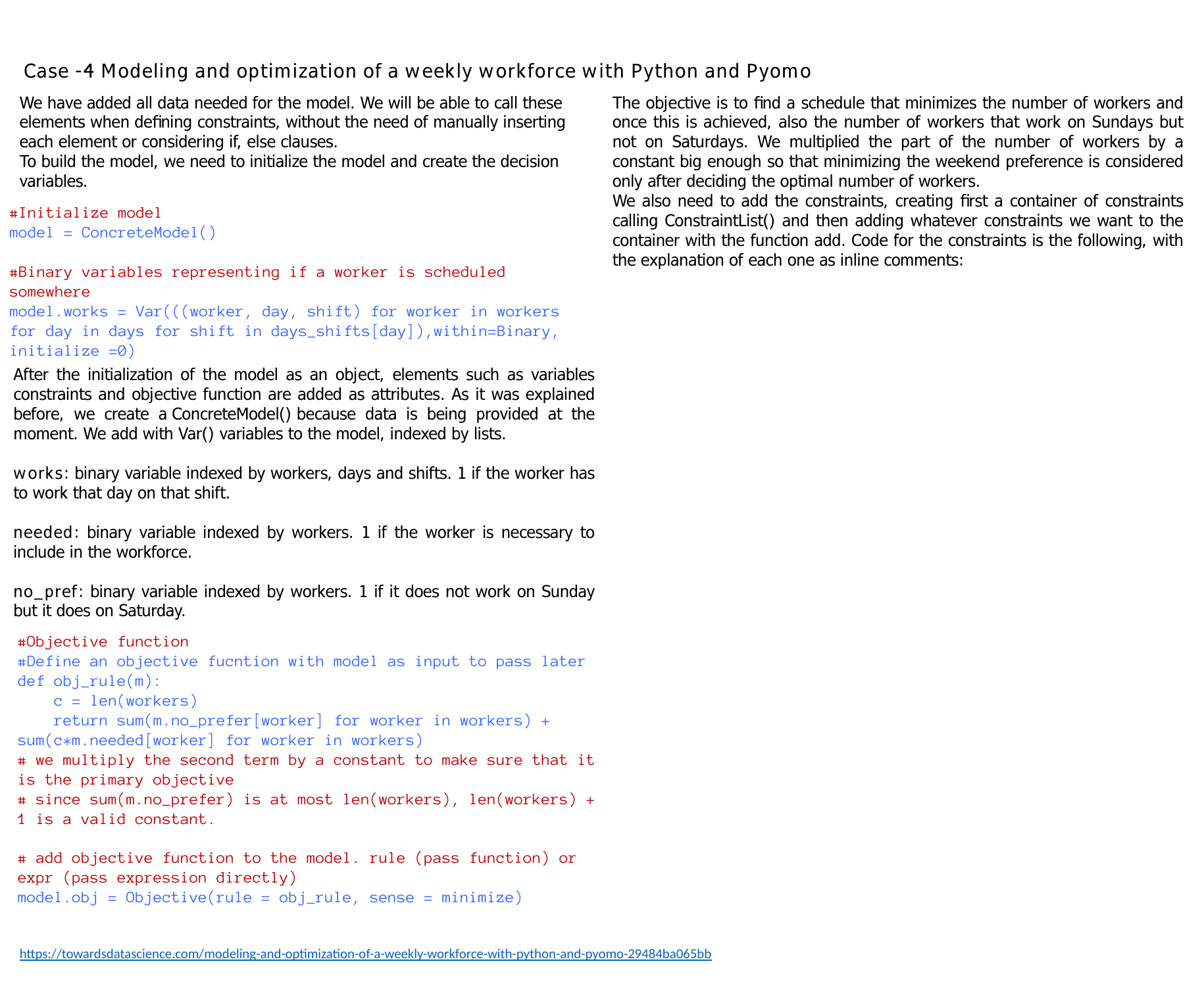

Case -4 Modeling and optimization of a weekly workforce with Python and Pyomo
We have added all data needed for the model. We will be able to call these elements when defining constraints, without the need of manually inserting each element or considering if, else clauses.
To build the model, we need to initialize the model and create the decision variables.
The objective is to find a schedule that minimizes the number of workers and once this is achieved, also the number of workers that work on Sundays but not on Saturdays. We multiplied the part of the number of workers by a constant big enough so that minimizing the weekend preference is considered only after deciding the optimal number of workers.
We also need to add the constraints, creating first a container of constraints calling ConstraintList() and then adding whatever constraints we want to the container with the function add. Code for the constraints is the following, with the explanation of each one as inline comments:
#Initialize model
model = ConcreteModel()

#Binary variables representing if a worker is scheduled somewhere
model.works = Var(((worker, day, shift) for worker in workers for day in days for shift in days_shifts[day]),within=Binary, initialize =0)
After the initialization of the model as an object, elements such as variables constraints and objective function are added as attributes. As it was explained before, we create a ConcreteModel() because data is being provided at the moment. We add with Var() variables to the model, indexed by lists.

works: binary variable indexed by workers, days and shifts. 1 if the worker has to work that day on that shift.

needed: binary variable indexed by workers. 1 if the worker is necessary to include in the workforce.

no_pref: binary variable indexed by workers. 1 if it does not work on Sunday but it does on Saturday.
#Objective function
#Define an objective fucntion with model as input to pass later
def obj_rule(m):
    c = len(workers)
    return sum(m.no_prefer[worker] for worker in workers) + sum(c*m.needed[worker] for worker in workers)
# we multiply the second term by a constant to make sure that it is the primary objective
# since sum(m.no_prefer) is at most len(workers), len(workers) + 1 is a valid constant.

# add objective function to the model. rule (pass function) or expr (pass expression directly)
model.obj = Objective(rule = obj_rule, sense = minimize)
https://towardsdatascience.com/modeling-and-optimization-of-a-weekly-workforce-with-python-and-pyomo-29484ba065bb